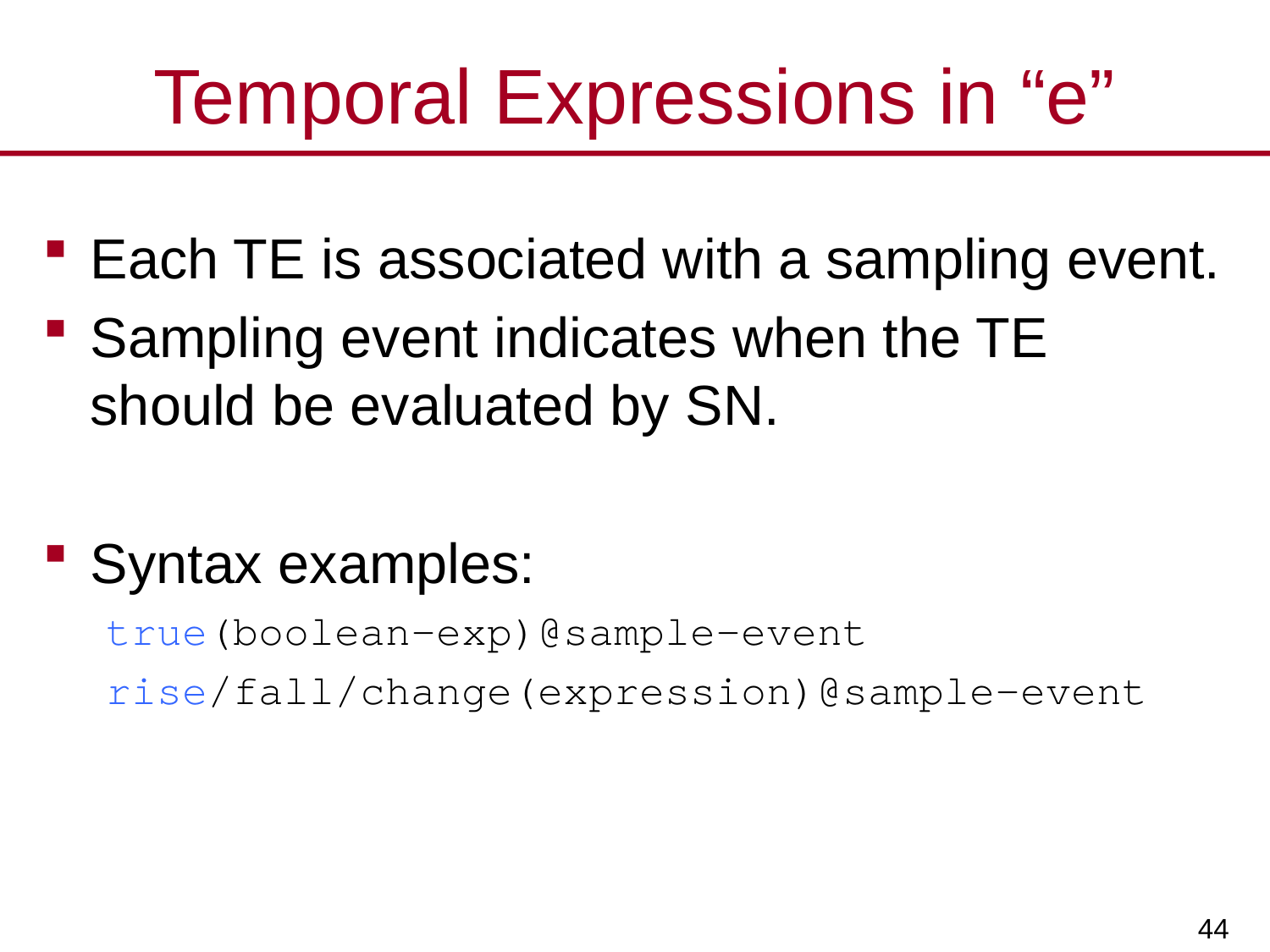

# Temporal Expressions in “e”
Each TE is associated with a sampling event.
Sampling event indicates when the TE should be evaluated by SN.

Syntax examples:
true(boolean-exp)@sample-event
rise/fall/change(expression)@sample-event